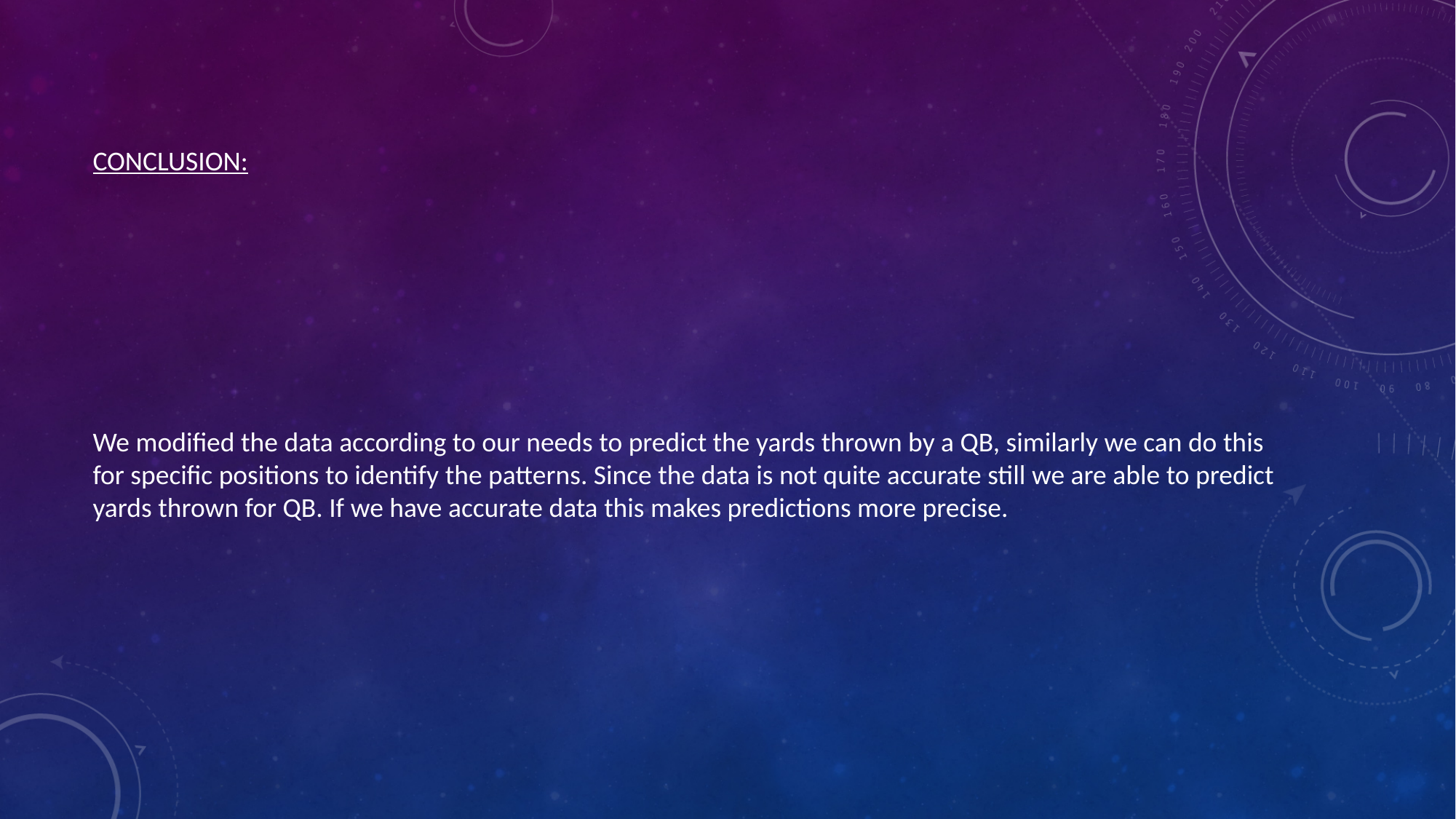

# Conclusion:
We modified the data according to our needs to predict the yards thrown by a QB, similarly we can do this for specific positions to identify the patterns. Since the data is not quite accurate still we are able to predict yards thrown for QB. If we have accurate data this makes predictions more precise.